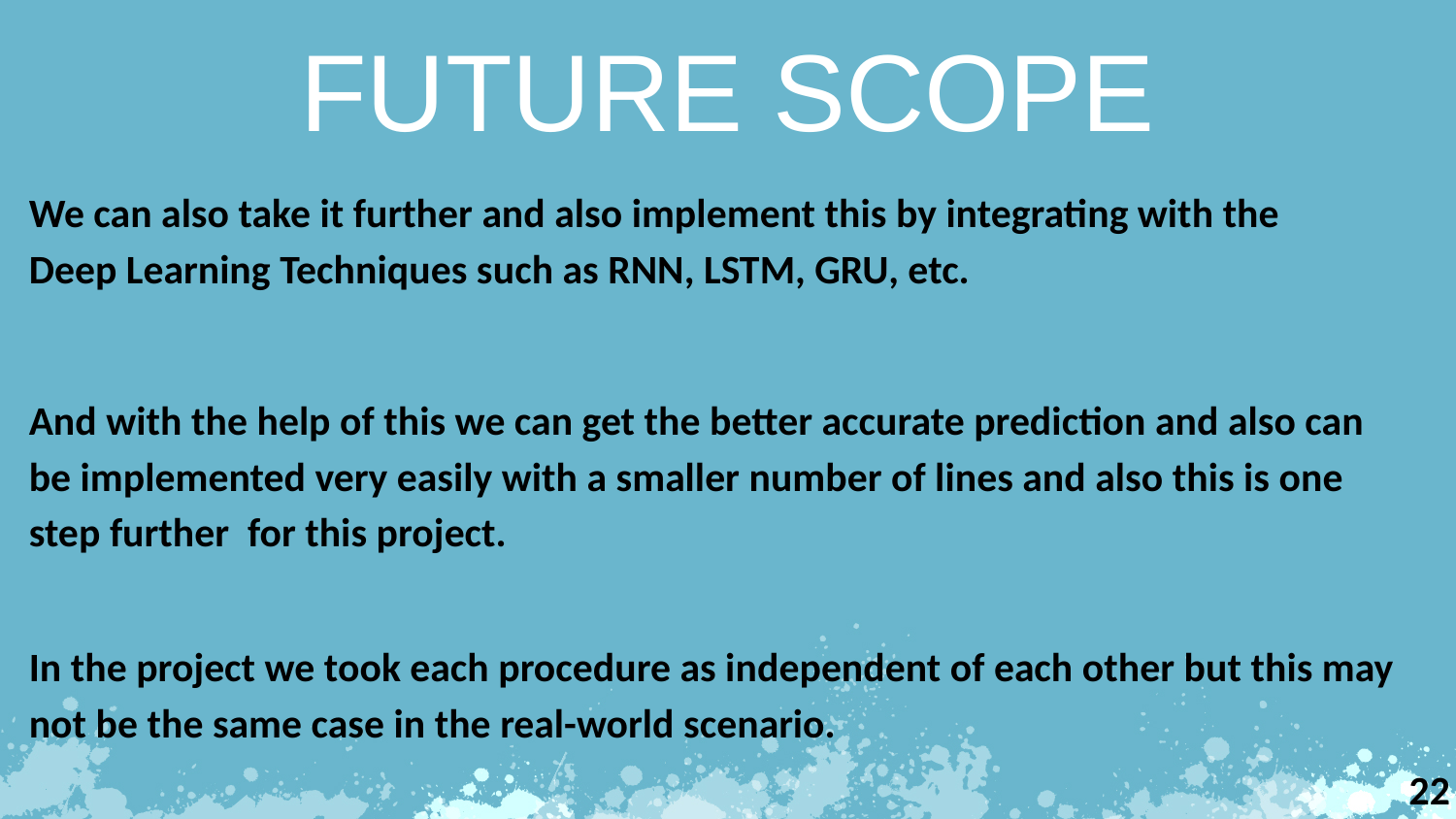

FUTURE SCOPE
We can also take it further and also implement this by integrating with the Deep Learning Techniques such as RNN, LSTM, GRU, etc.

And with the help of this we can get the better accurate prediction and also can be implemented very easily with a smaller number of lines and also this is one   step further  for this project.
In the project we took each procedure as independent of each other but this may not be the same case in the real-world scenario.
22